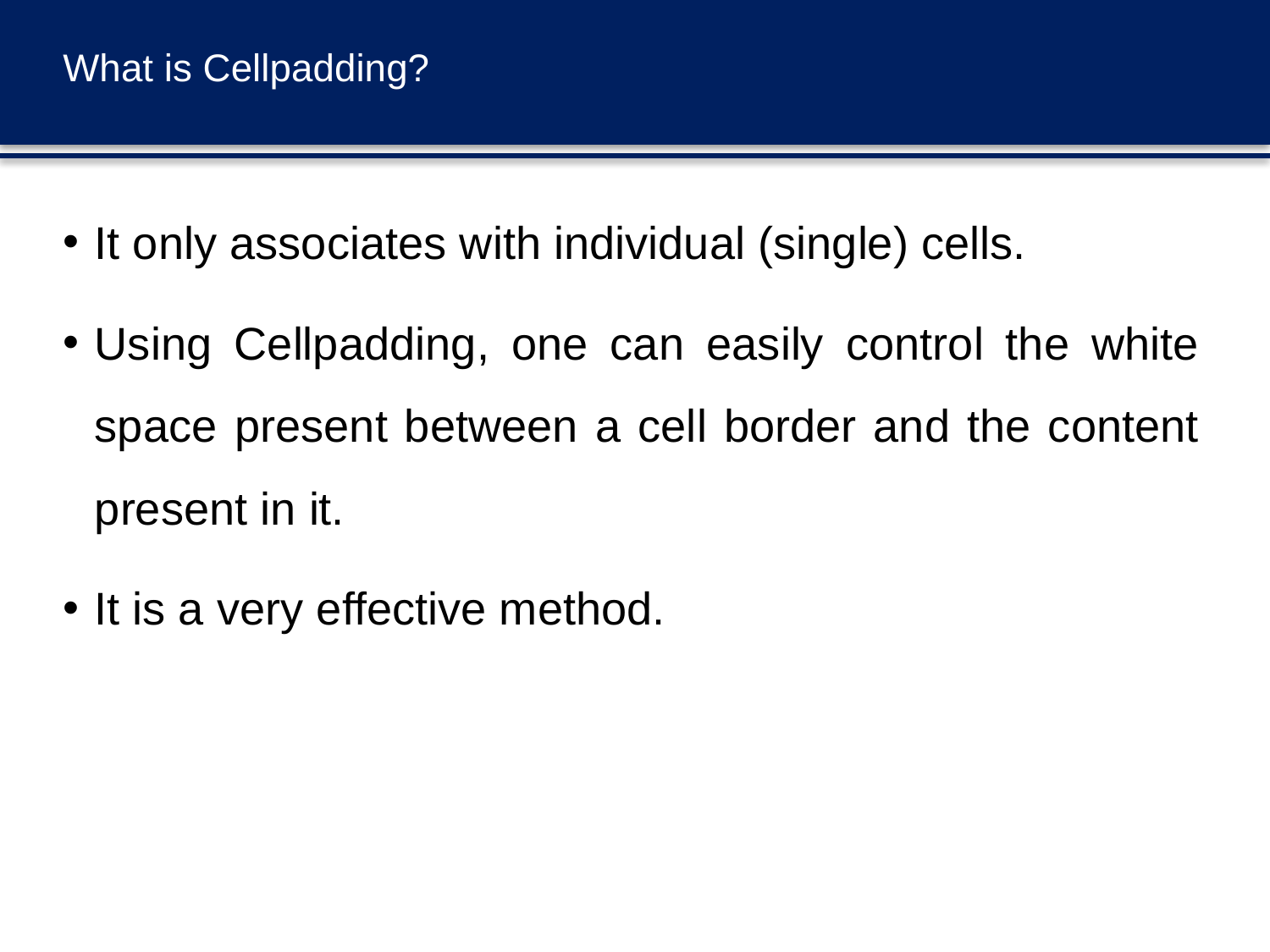

# What is Cellpadding?
It only associates with individual (single) cells.
Using Cellpadding, one can easily control the white space present between a cell border and the content present in it.
It is a very effective method.